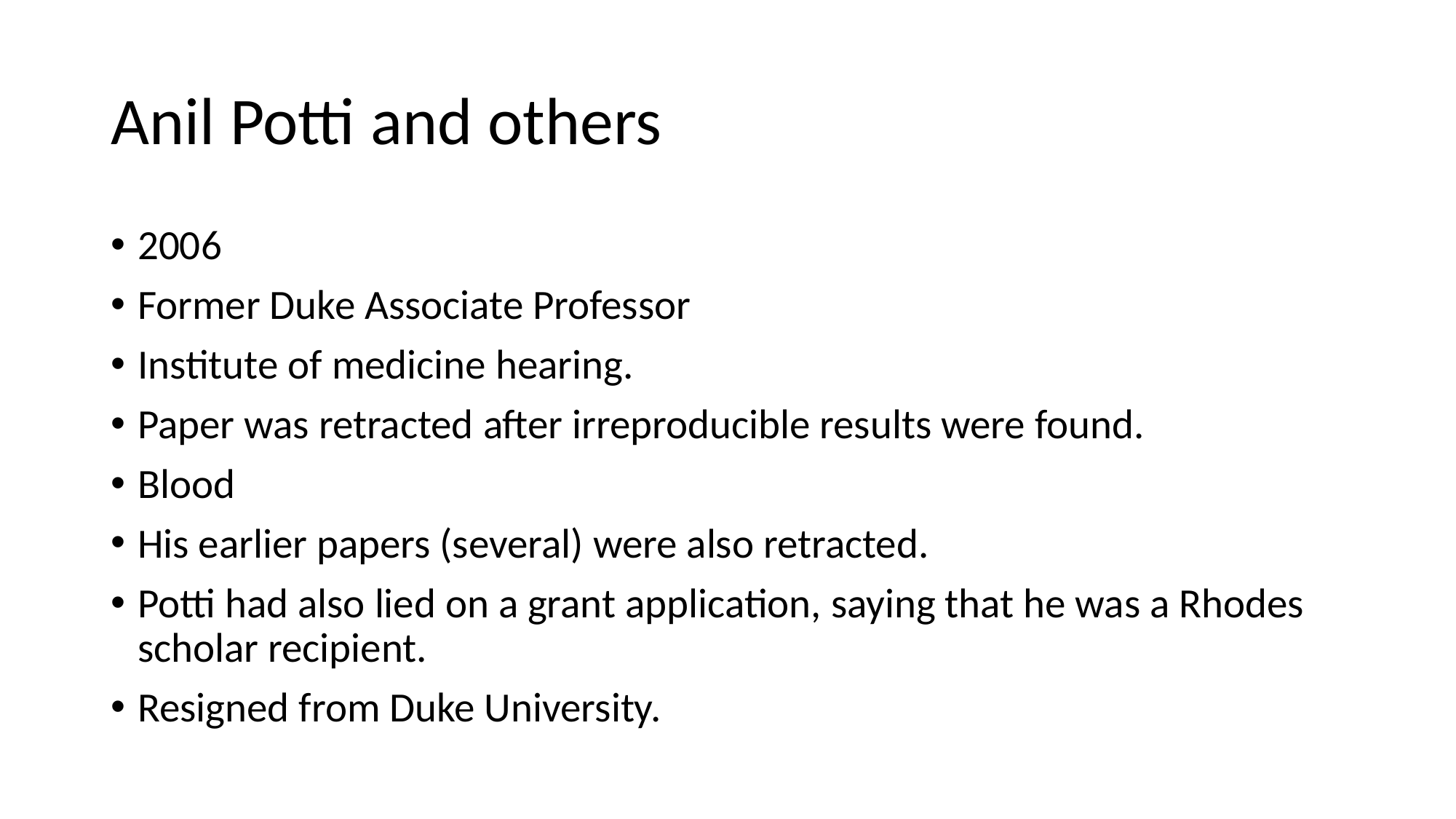

# Anil Potti and others
2006
Former Duke Associate Professor
Institute of medicine hearing.
Paper was retracted after irreproducible results were found.
Blood
His earlier papers (several) were also retracted.
Potti had also lied on a grant application, saying that he was a Rhodes scholar recipient.
Resigned from Duke University.